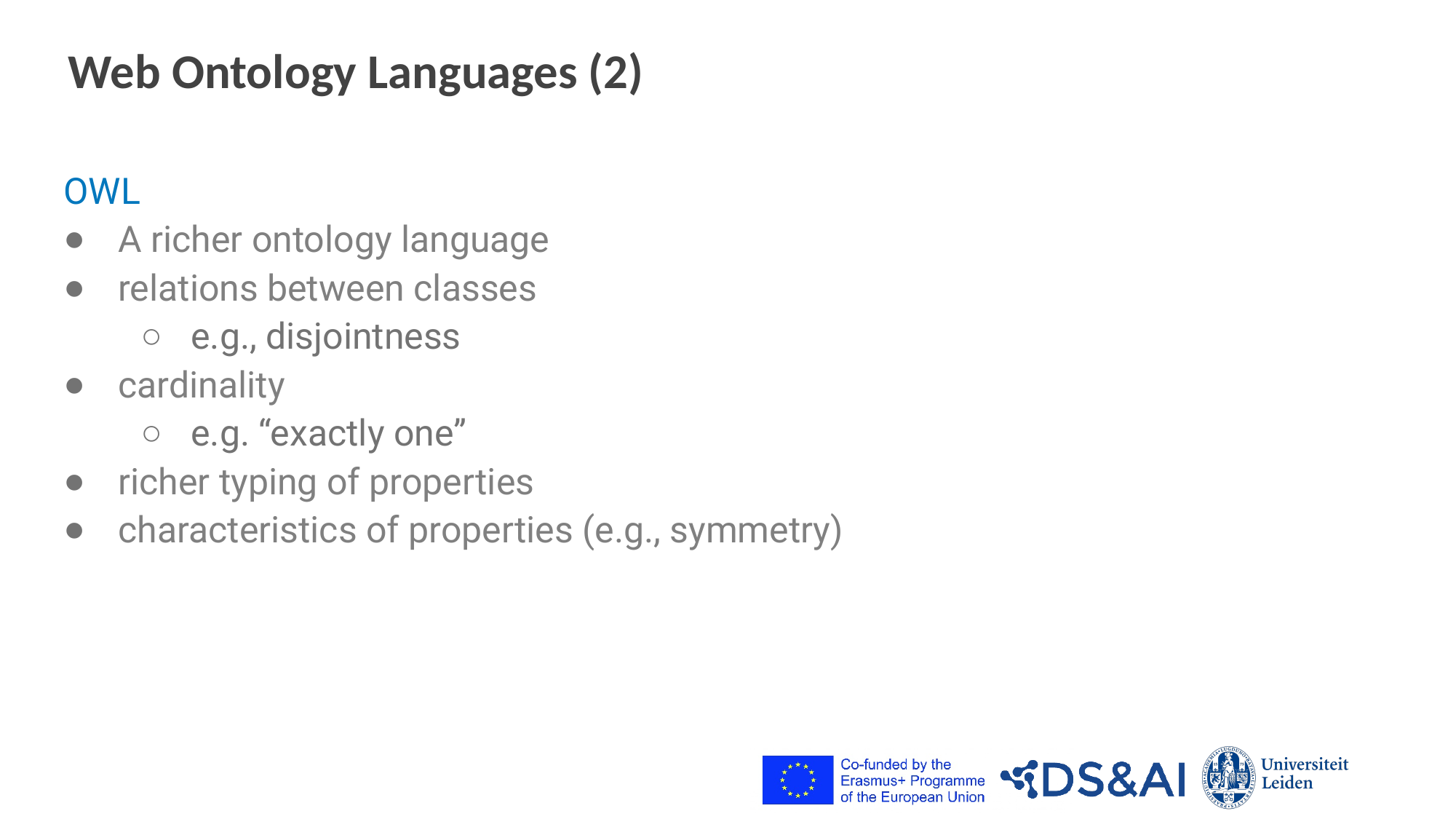

# Web Ontology Languages (2)
OWL
A richer ontology language
relations between classes
e.g., disjointness
cardinality
e.g. “exactly one”
richer typing of properties
characteristics of properties (e.g., symmetry)
34